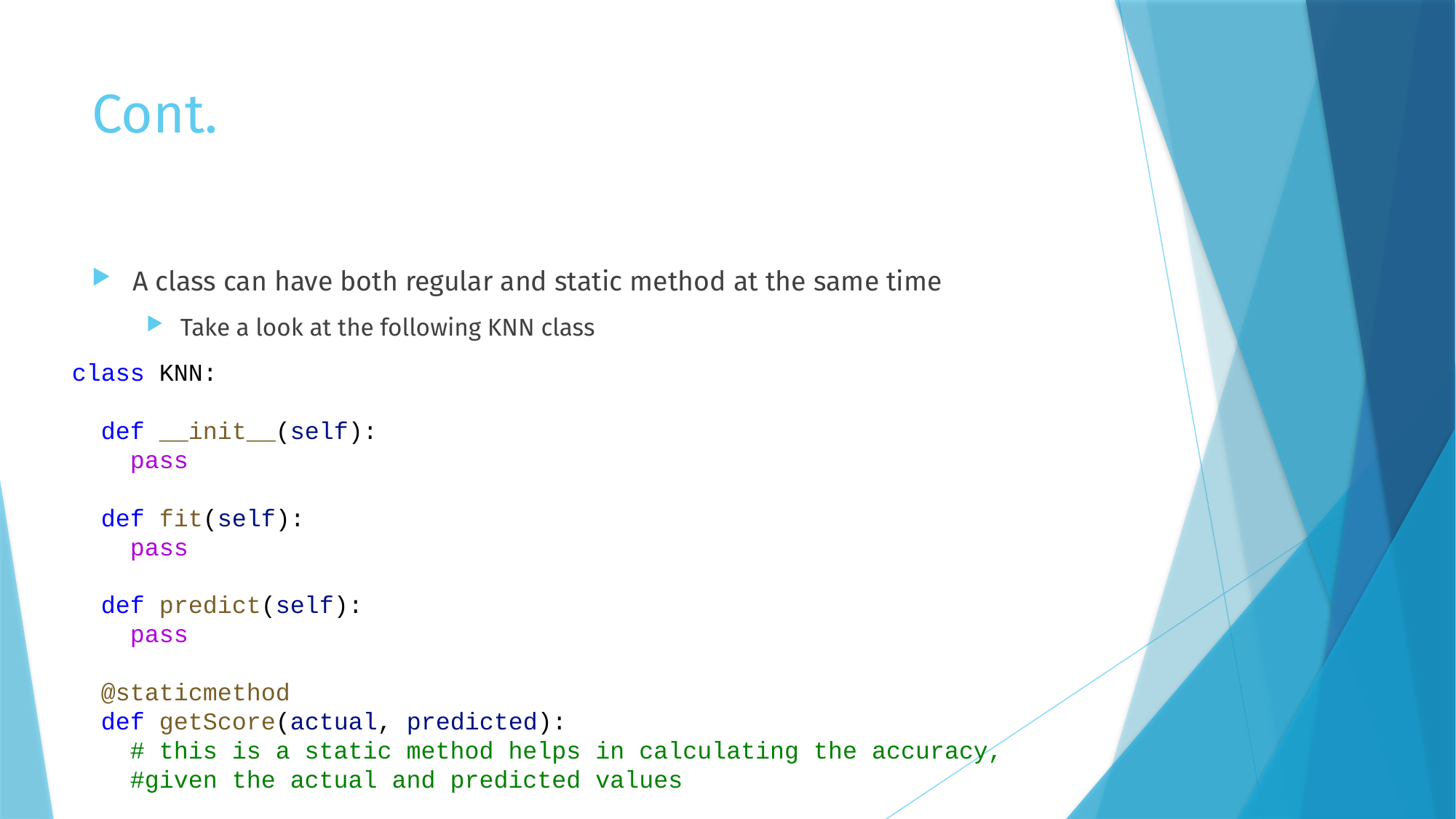

# Cont.
A class can have both regular and static method at the same time
Take a look at the following KNN class
class KNN:
  def __init__(self):
    pass
  def fit(self):
    pass

  def predict(self):
    pass
  @staticmethod
  def getScore(actual, predicted):
    # this is a static method helps in calculating the accuracy,
    #given the actual and predicted values